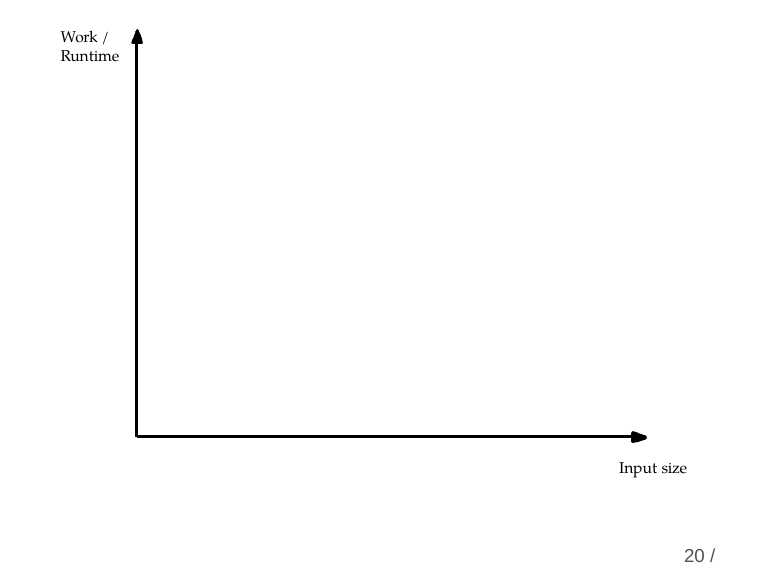

Work / Runtime
Input size
20 / 31